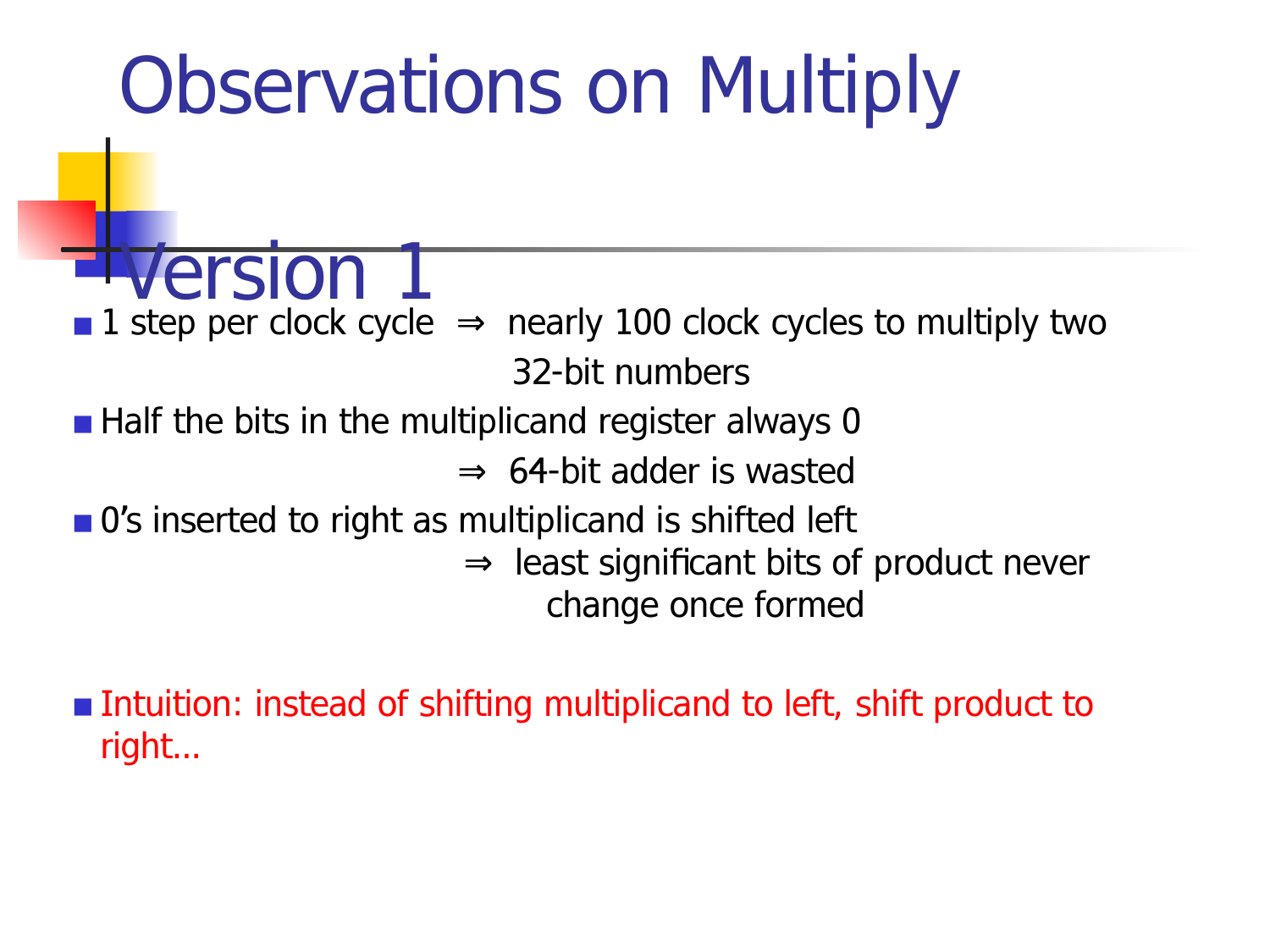

# Observations on Multiply Version 1
1 step per clock cycle  ⇒  nearly 100 clock cycles to multiply two
                                        32-bit numbers
Half the bits in the multiplicand register always 0
                                   ⇒  64-bit adder is wasted
0’s inserted to right as multiplicand is shifted left
                                 ⇒  least significant bits of product never                     	                             change once formed

Intuition: instead of shifting multiplicand to left, shift product to right…